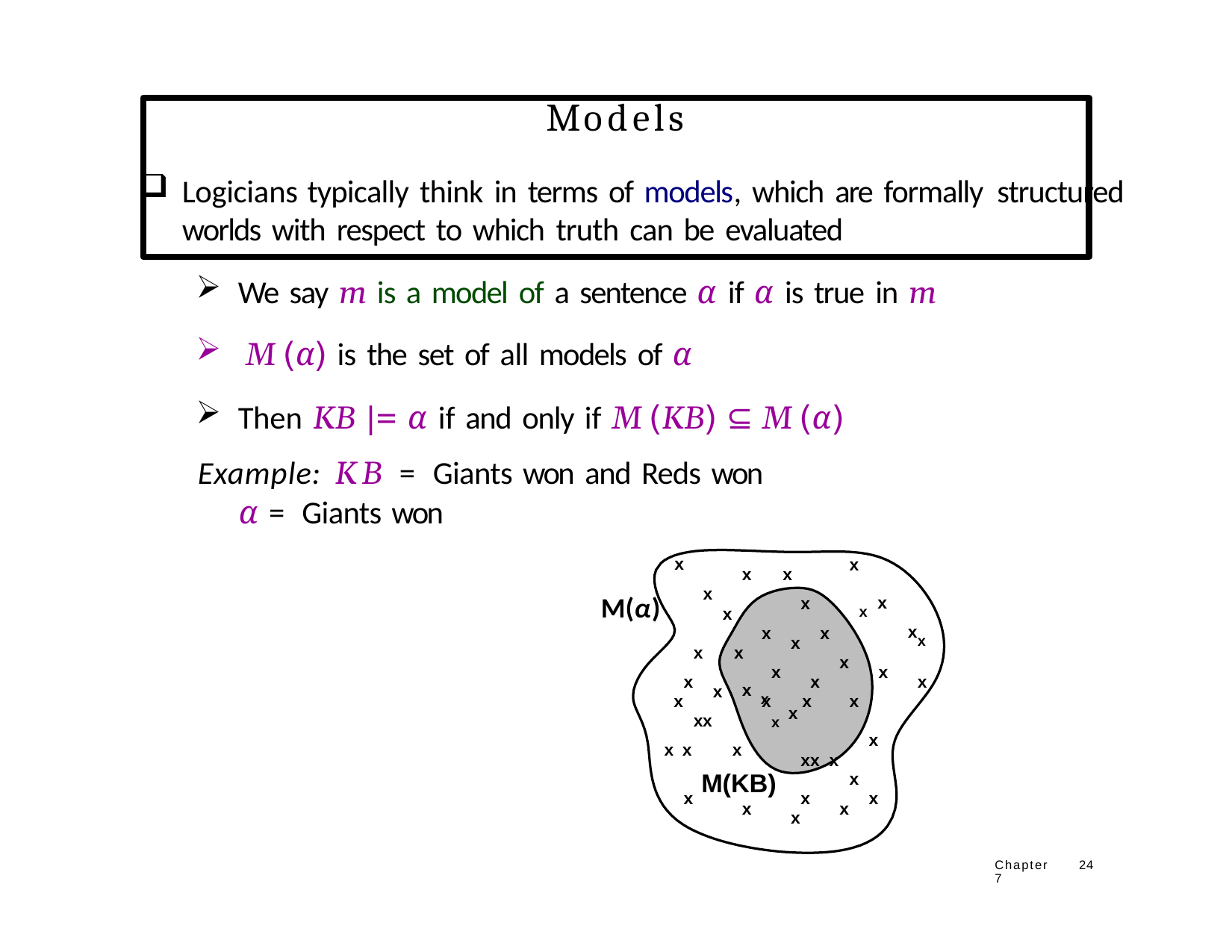

# Models
Logicians typically think in terms of models, which are formally  structured worlds with respect to which truth can be evaluated
We say m is a model of a sentence α if α is true in m
 M (α) is the set of all models of α
Then KB |= α if and only if M (KB) ⊆ M (α)
      Example: KB = Giants won and Reds won
α = Giants won

x
x
x	x
x
x x
M(α)
x
x
xx
x
x
x
x	x
x
x
x
x x
x
x
x
x
x	x
x
x
x  x		xx  x
xx
x
x x
x
M(KB)
x
x
x
x
x
x
x
Chapter 7
24